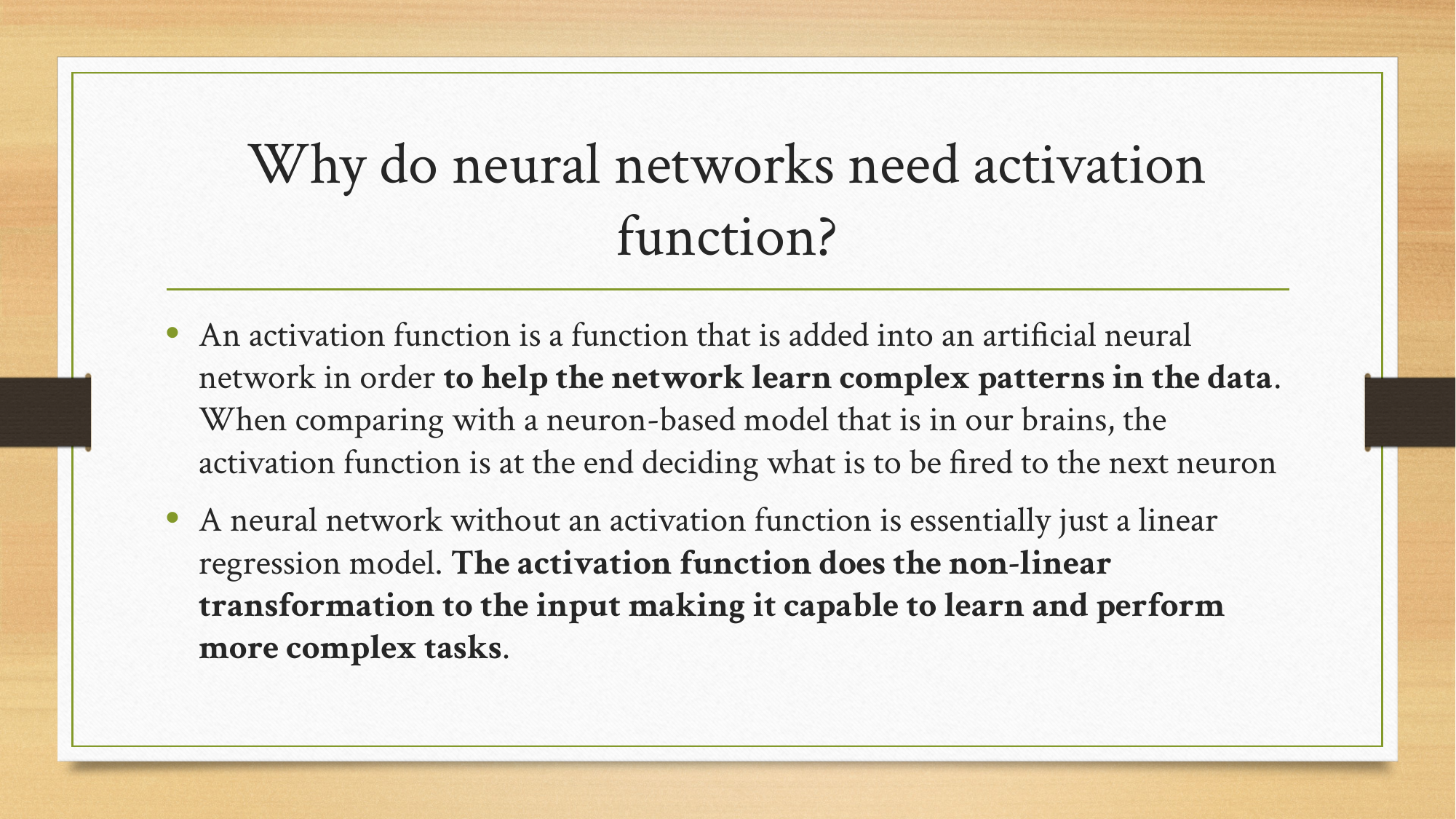

# Why do neural networks need activation function?
An activation function is a function that is added into an artificial neural network in order to help the network learn complex patterns in the data. When comparing with a neuron-based model that is in our brains, the activation function is at the end deciding what is to be fired to the next neuron
A neural network without an activation function is essentially just a linear regression model. The activation function does the non-linear transformation to the input making it capable to learn and perform more complex tasks.